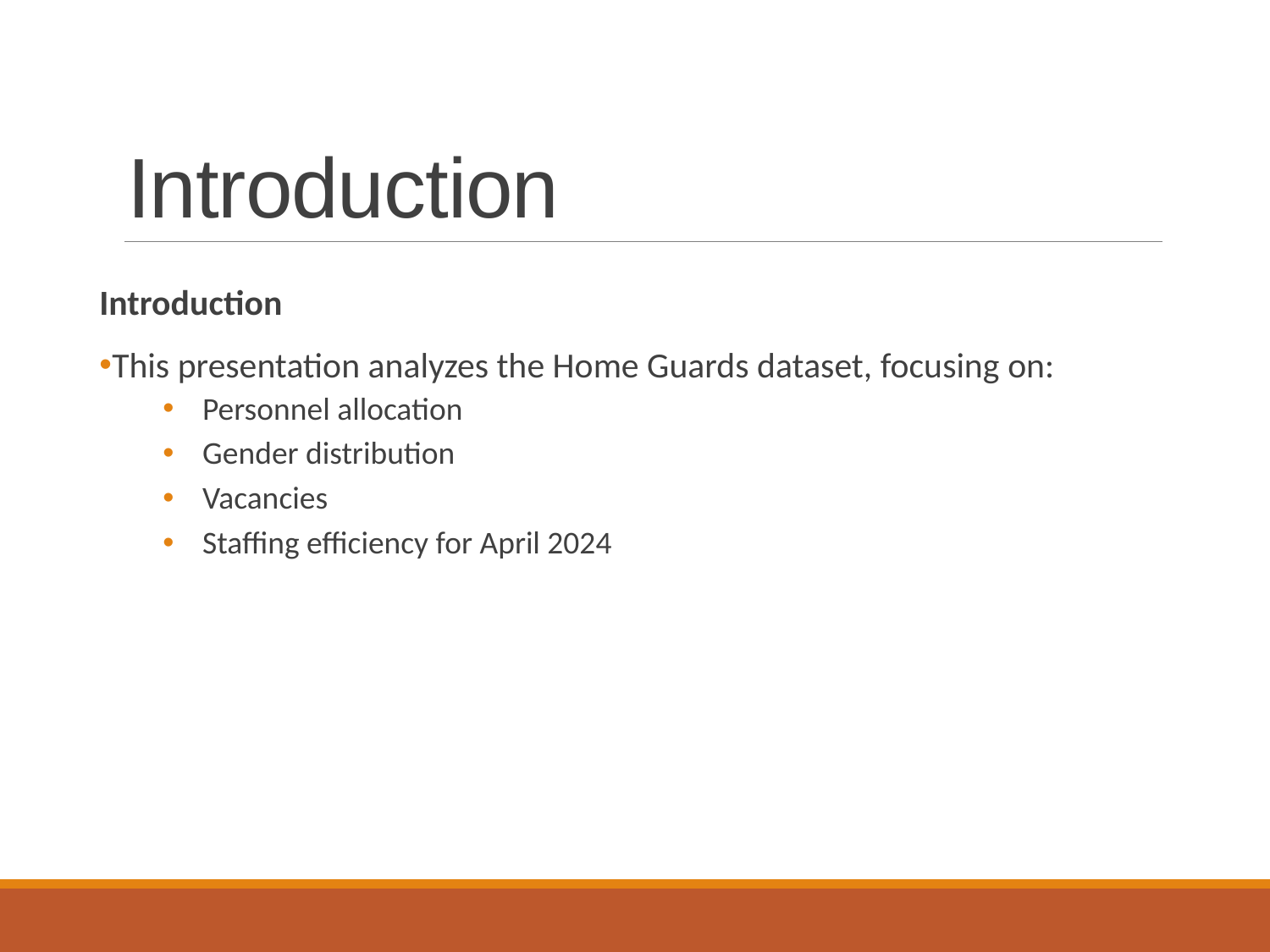

# Introduction
Introduction
This presentation analyzes the Home Guards dataset, focusing on:
Personnel allocation
Gender distribution
Vacancies
Staffing efficiency for April 2024